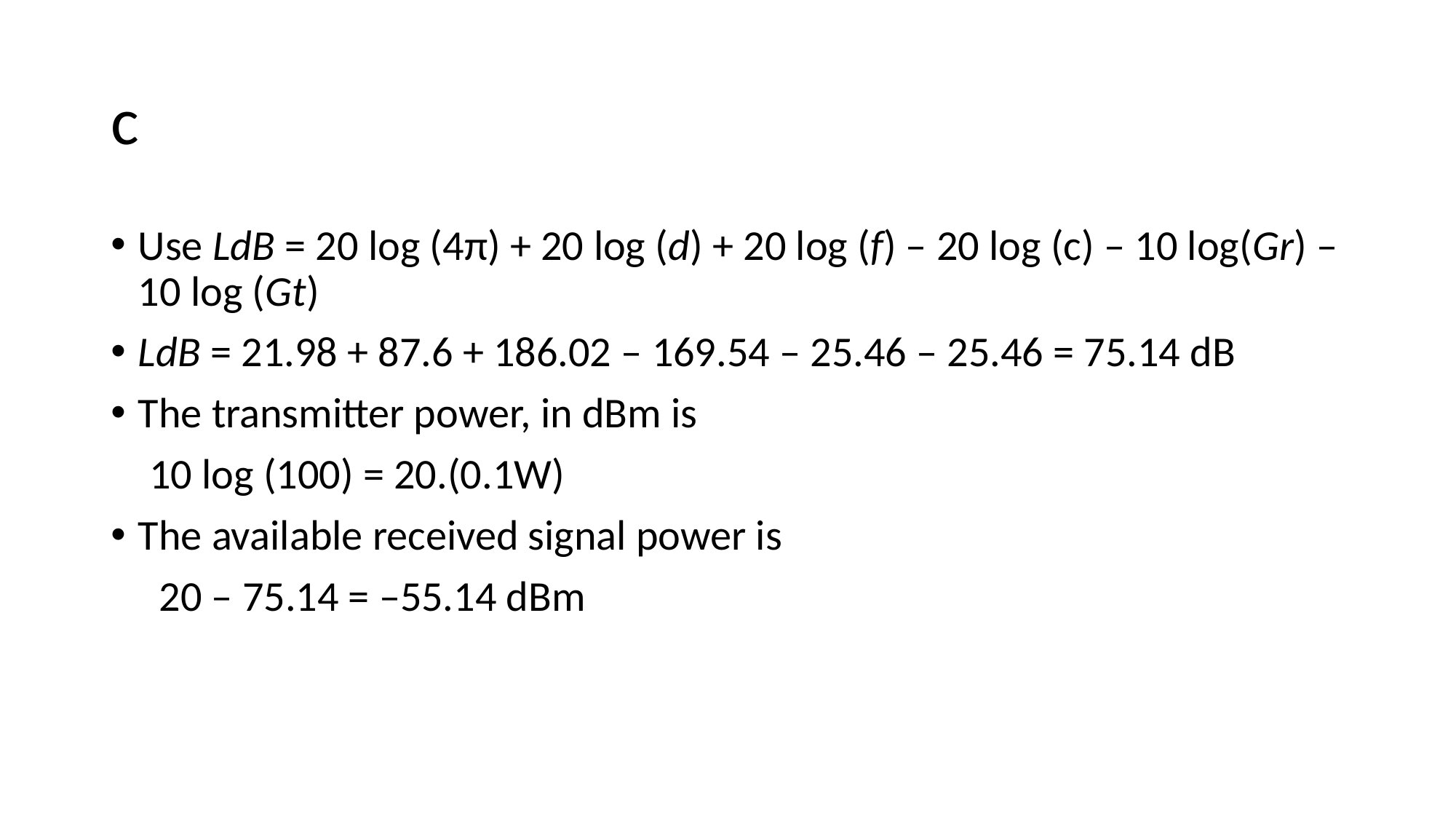

# c
Use LdB = 20 log (4π) + 20 log (d) + 20 log (f) – 20 log (c) – 10 log(Gr) – 10 log (Gt)
LdB = 21.98 + 87.6 + 186.02 – 169.54 – 25.46 – 25.46 = 75.14 dB
The transmitter power, in dBm is
    10 log (100) = 20.(0.1W)
The available received signal power is
     20 – 75.14 = –55.14 dBm